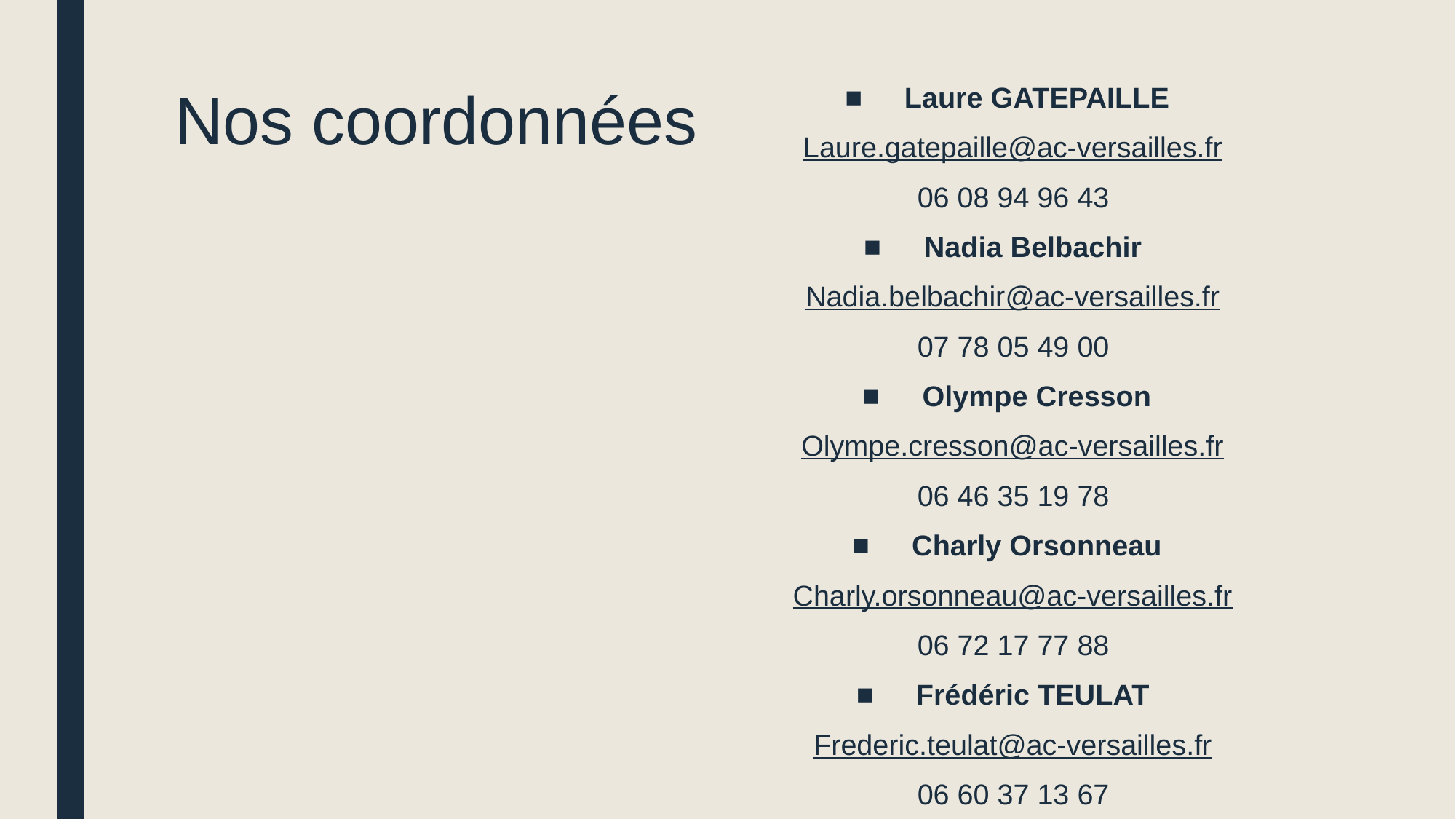

Laure GATEPAILLE​
Laure.gatepaille@ac-versailles.fr​
06 08 94 96 43​
Nadia Belbachir ​
Nadia.belbachir@ac-versailles.fr​
07 78 05 49 00​
Olympe Cresson
Olympe.cresson@ac-versailles.fr​
06 46 35 19 78
Charly Orsonneau
Charly.orsonneau@ac-versailles.fr​
06 72 17 77 88
Frédéric TEULAT ​
Frederic.teulat@ac-versailles.fr​
06 60 37 13 67​

# Nos coordonnées